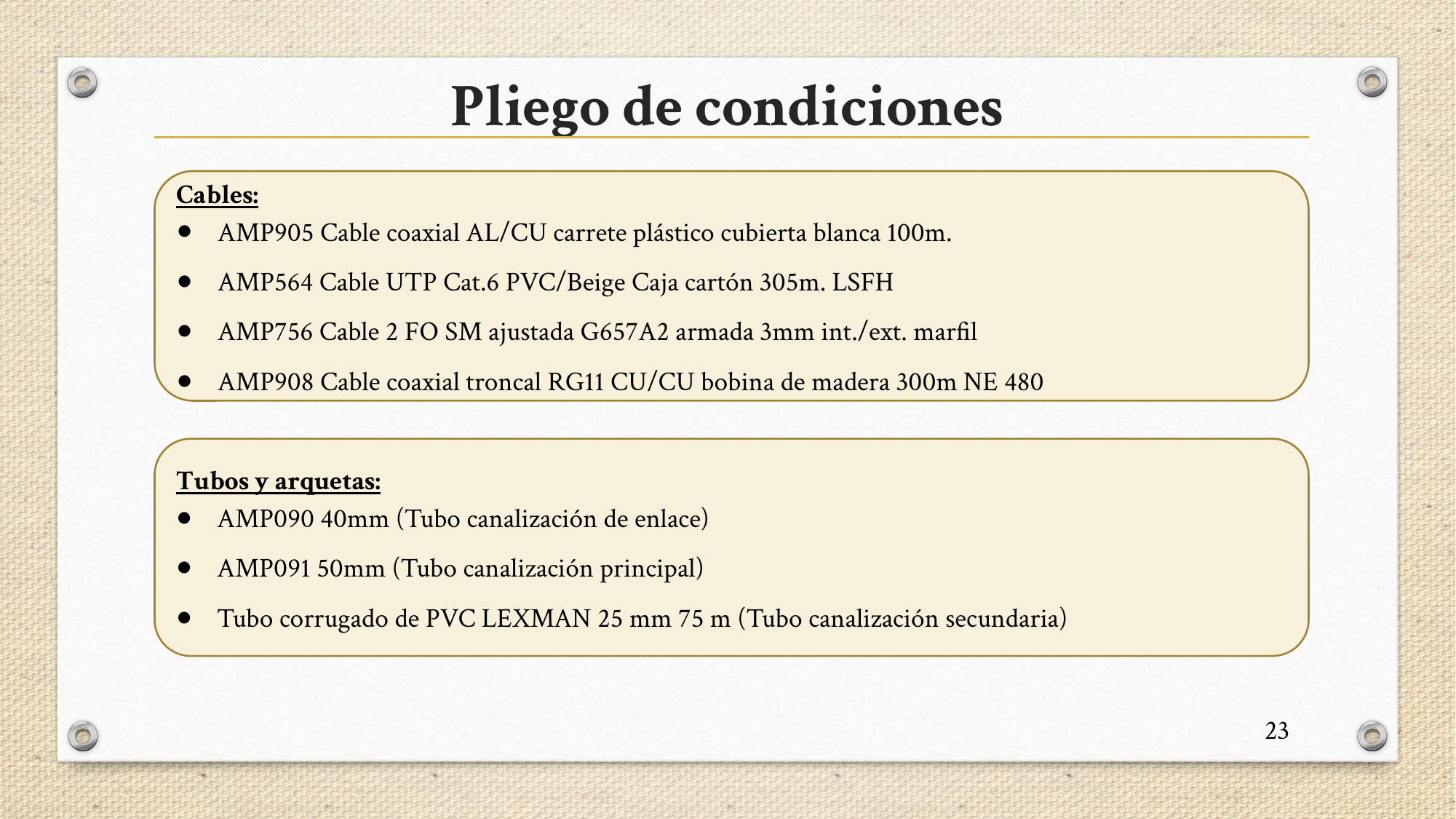

Pliego de condiciones
Cables:
AMP905 Cable coaxial AL/CU carrete plástico cubierta blanca 100m.
AMP564 Cable UTP Cat.6 PVC/Beige Caja cartón 305m. LSFH
AMP756 Cable 2 FO SM ajustada G657A2 armada 3mm int./ext. marfil
AMP908 Cable coaxial troncal RG11 CU/CU bobina de madera 300m NE 480
Tubos y arquetas:
AMP090 40mm (Tubo canalización de enlace)
AMP091 50mm (Tubo canalización principal)
Tubo corrugado de PVC LEXMAN 25 mm 75 m (Tubo canalización secundaria)
23